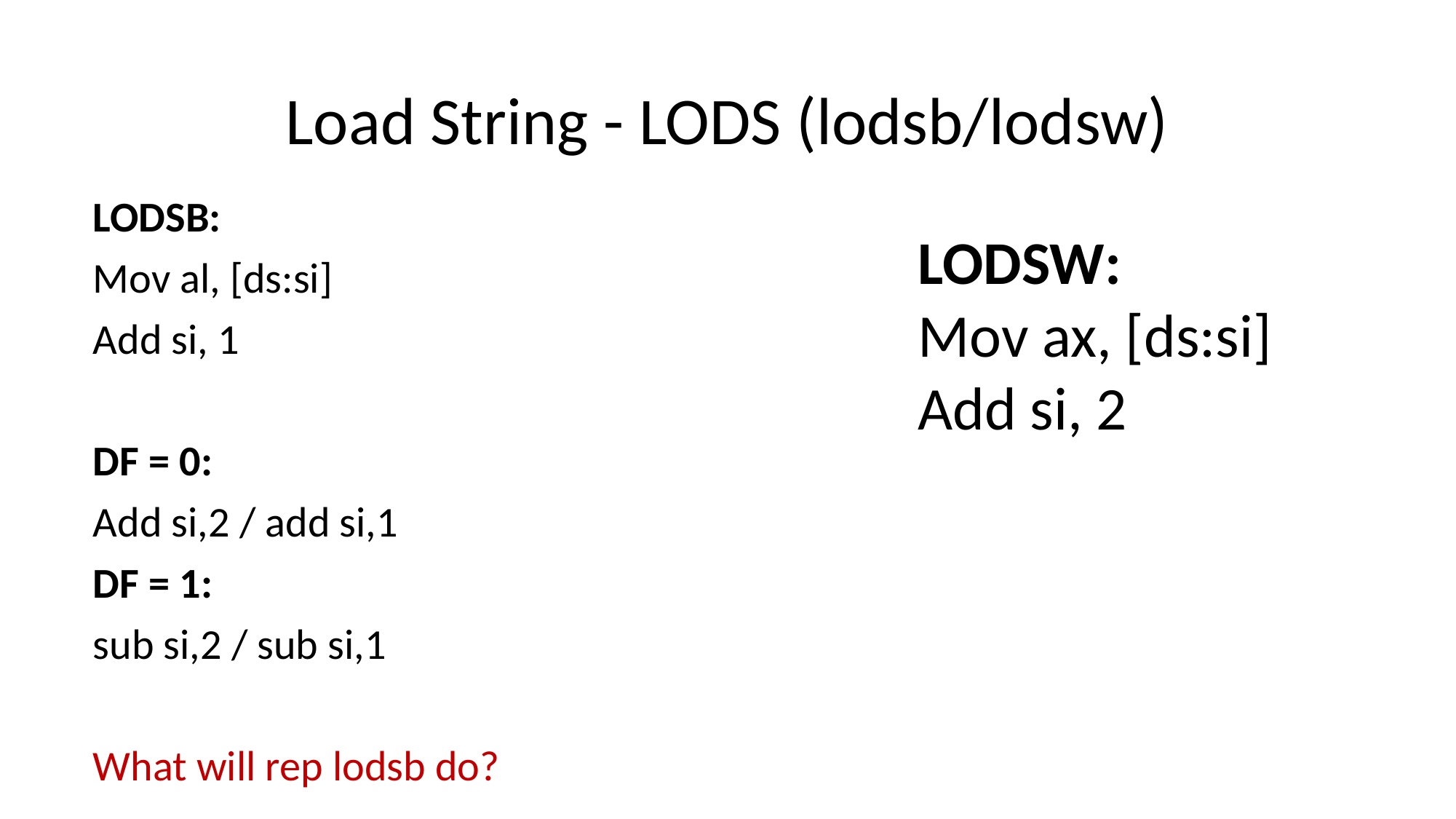

# Load String - LODS (lodsb/lodsw)
LODSB:
Mov al, [ds:si]
Add si, 1

DF = 0:
Add si,2 / add si,1
DF = 1:
sub si,2 / sub si,1

What will rep lodsb do?
LODSW:
Mov ax, [ds:si]
Add si, 2